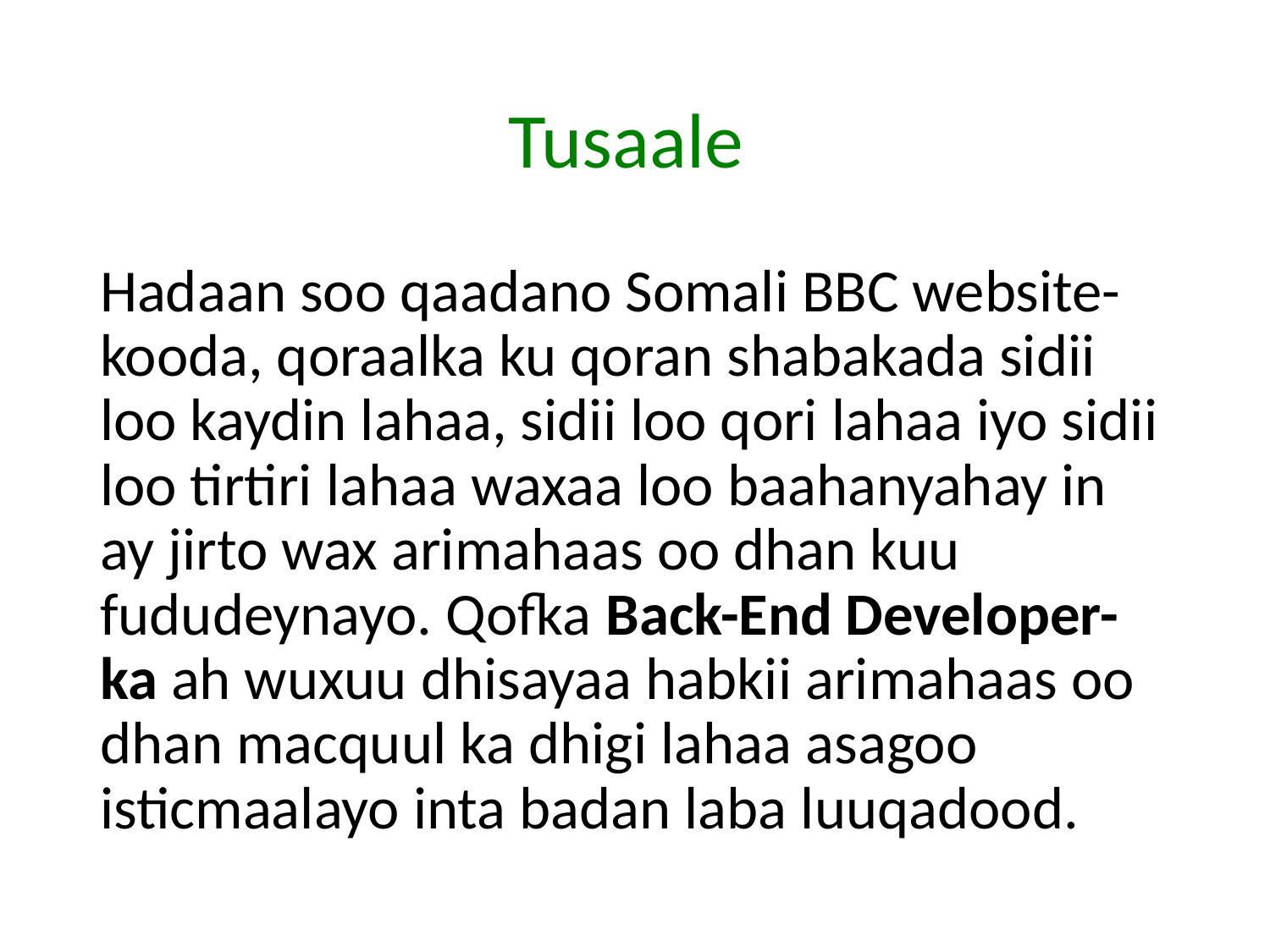

# Tusaale
Hadaan soo qaadano Somali BBC website-kooda, qoraalka ku qoran shabakada sidii loo kaydin lahaa, sidii loo qori lahaa iyo sidii loo tirtiri lahaa waxaa loo baahanyahay in ay jirto wax arimahaas oo dhan kuu fududeynayo. Qofka Back-End Developer-ka ah wuxuu dhisayaa habkii arimahaas oo dhan macquul ka dhigi lahaa asagoo isticmaalayo inta badan laba luuqadood.